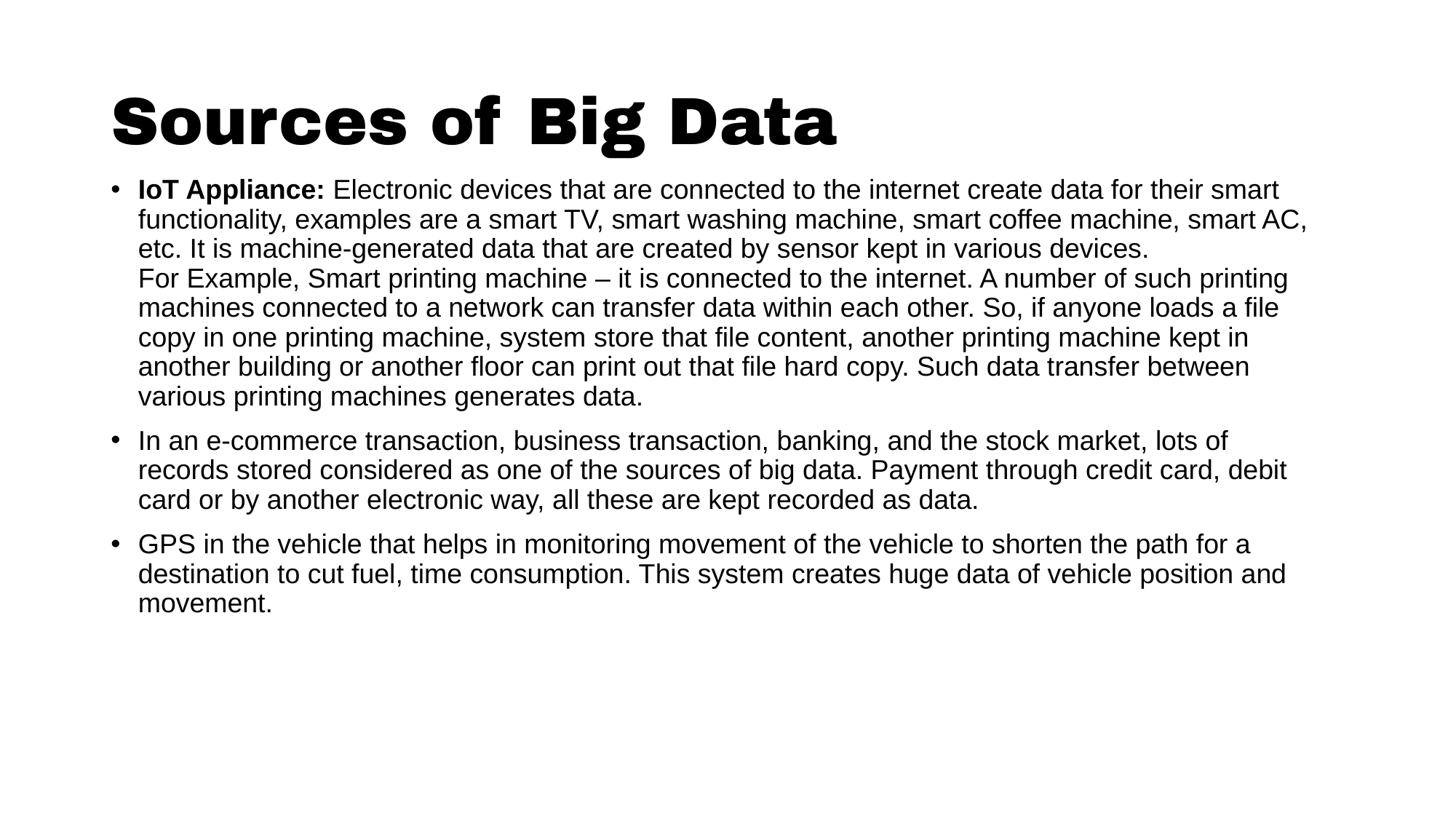

# Sources of Big Data
IoT Appliance: Electronic devices that are connected to the internet create data for their smart functionality, examples are a smart TV, smart washing machine, smart coffee machine, smart AC, etc. It is machine-generated data that are created by sensor kept in various devices.
For Example, Smart printing machine – it is connected to the internet. A number of such printing machines connected to a network can transfer data within each other. So, if anyone loads a file copy in one printing machine, system store that file content, another printing machine kept in another building or another floor can print out that file hard copy. Such data transfer between various printing machines generates data.
In an e-commerce transaction, business transaction, banking, and the stock market, lots of records stored considered as one of the sources of big data. Payment through credit card, debit card or by another electronic way, all these are kept recorded as data.
GPS in the vehicle that helps in monitoring movement of the vehicle to shorten the path for a destination to cut fuel, time consumption. This system creates huge data of vehicle position and movement.